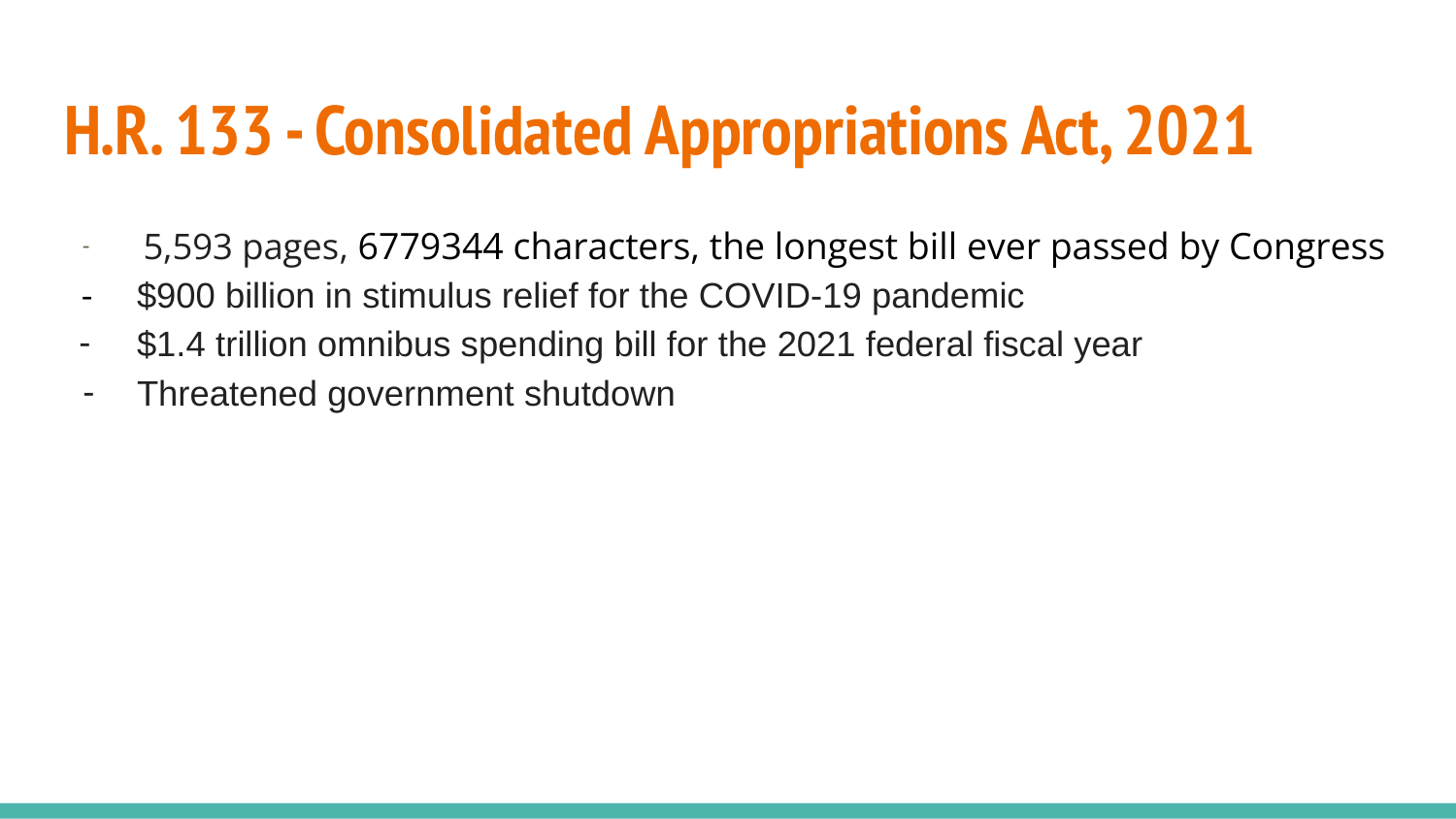

# H.R. 133 - Consolidated Appropriations Act, 2021

 5,593 pages, 6779344 characters, the longest bill ever passed by Congress
$900 billion in stimulus relief for the COVID-19 pandemic
$1.4 trillion omnibus spending bill for the 2021 federal fiscal year
Threatened government shutdown